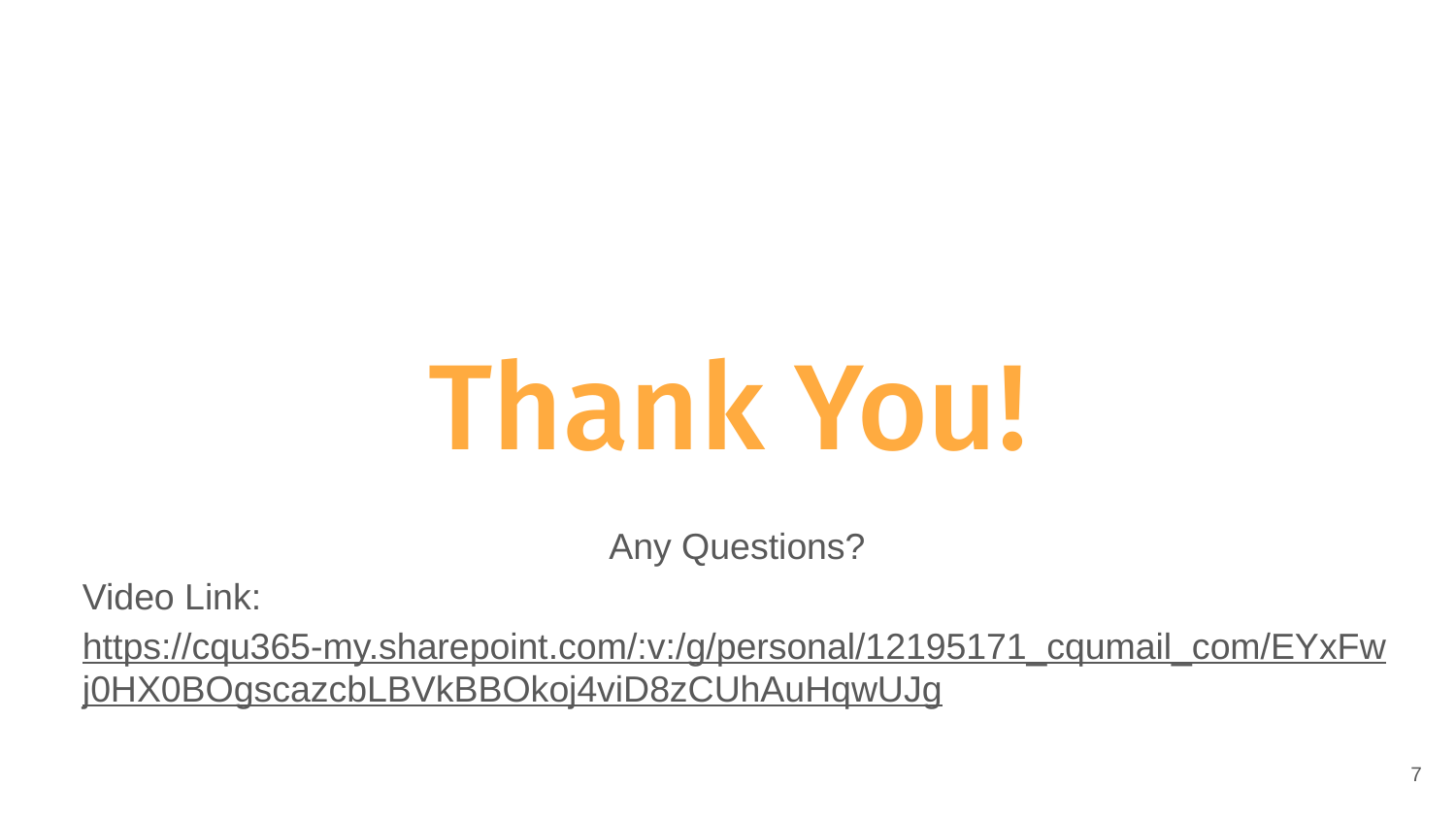

# Thank You!
Any Questions?
Video Link:
https://cqu365-my.sharepoint.com/:v:/g/personal/12195171_cqumail_com/EYxFwj0HX0BOgscazcbLBVkBBOkoj4viD8zCUhAuHqwUJg
7